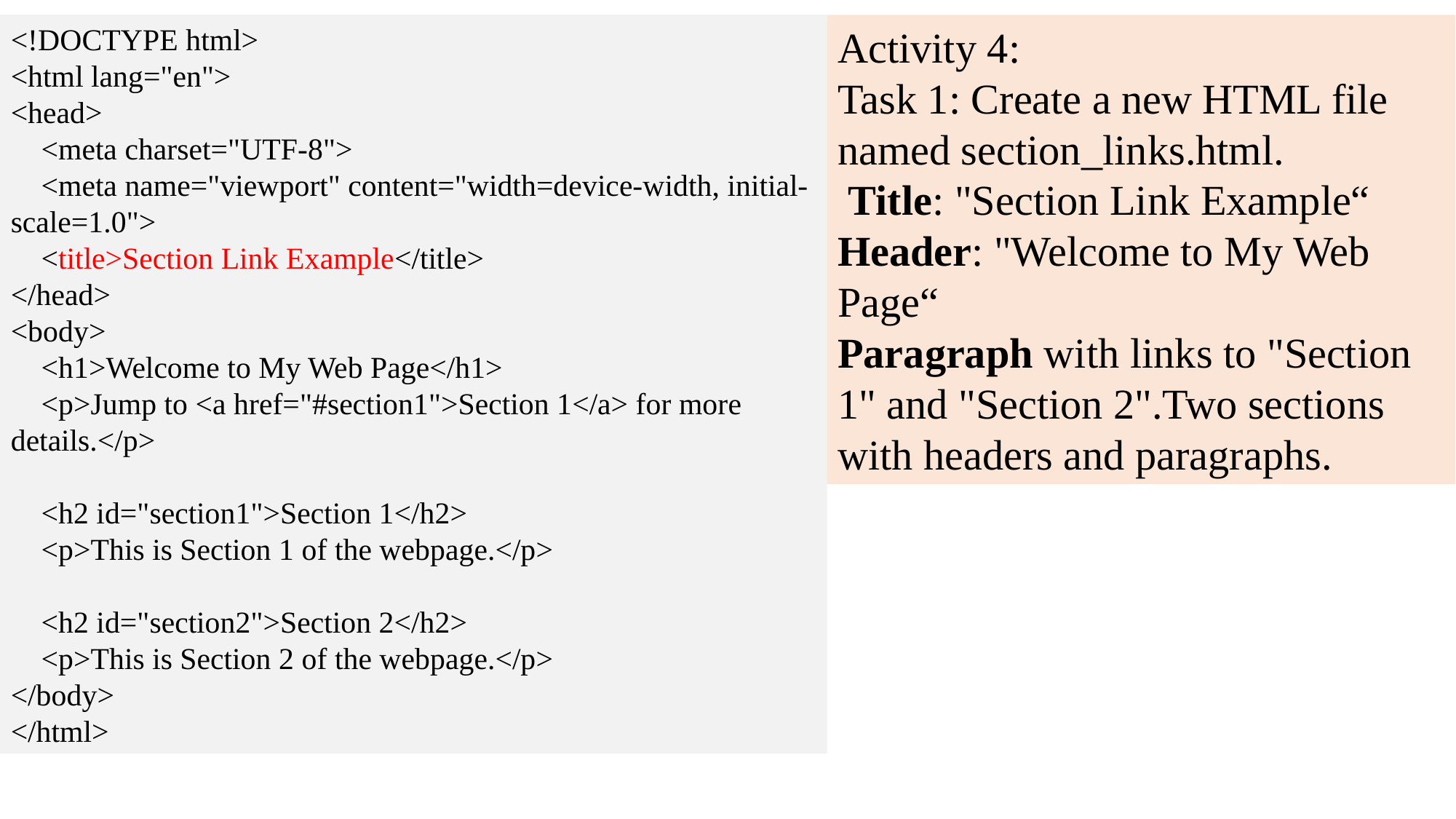

<!DOCTYPE html>
<html lang="en">
<head>
    <meta charset="UTF-8">
    <meta name="viewport" content="width=device-width, initial-scale=1.0">
    <title>Section Link Example</title>
</head>
<body>
    <h1>Welcome to My Web Page</h1>
    <p>Jump to <a href="#section1">Section 1</a> for more details.</p>

    <h2 id="section1">Section 1</h2>
    <p>This is Section 1 of the webpage.</p>

    <h2 id="section2">Section 2</h2>
    <p>This is Section 2 of the webpage.</p>
</body>
</html>
Activity 4:
Task 1: Create a new HTML file named section_links.html.
 Title: "Section Link Example“
Header: "Welcome to My Web Page“
Paragraph with links to "Section 1" and "Section 2".Two sections with headers and paragraphs.